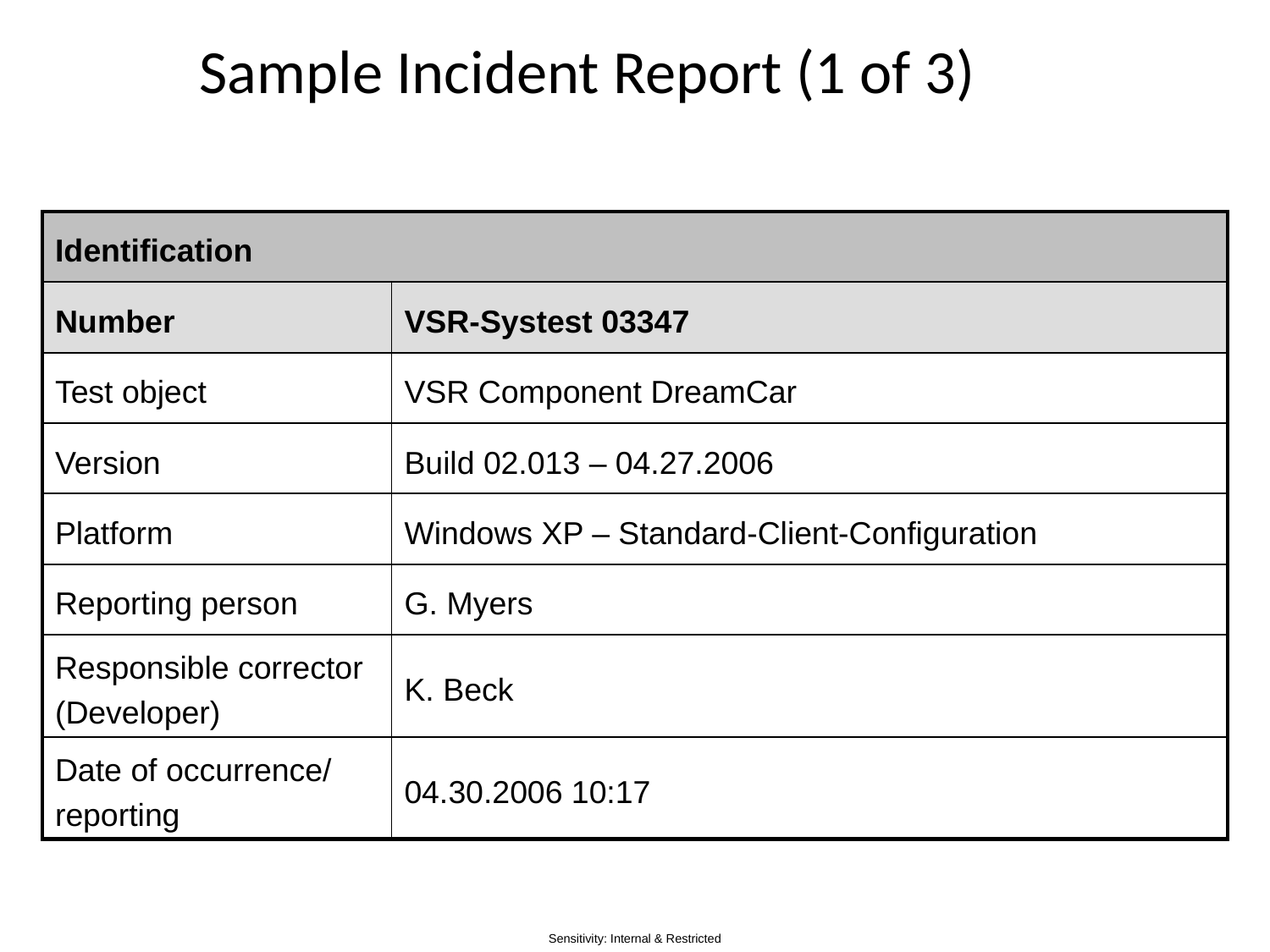

# Sample Incident Report (1 of 3)
| Identification |  |
| --- | --- |
| Number | VSR-Systest 03347 |
| Test object | VSR Component DreamCar |
| Version | Build 02.013 – 04.27.2006 |
| Platform | Windows XP – Standard-Client-Configuration |
| Reporting person | G. Myers |
| Responsible corrector (Developer) | K. Beck |
| Date of occurrence/ reporting | 04.30.2006 10:17 |